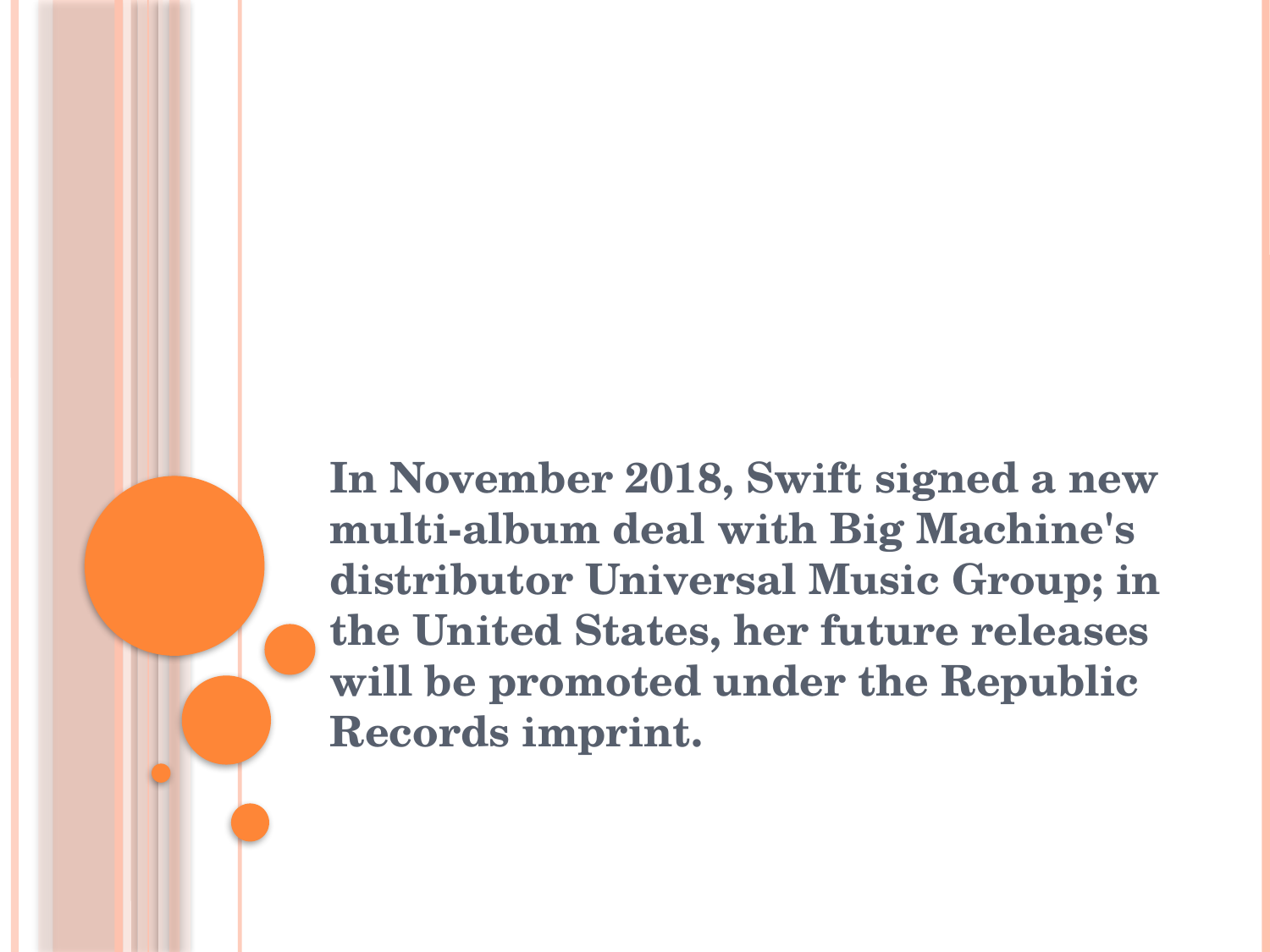

#
In November 2018, Swift signed a new multi-album deal with Big Machine's distributor Universal Music Group; in the United States, her future releases will be promoted under the Republic Records imprint.